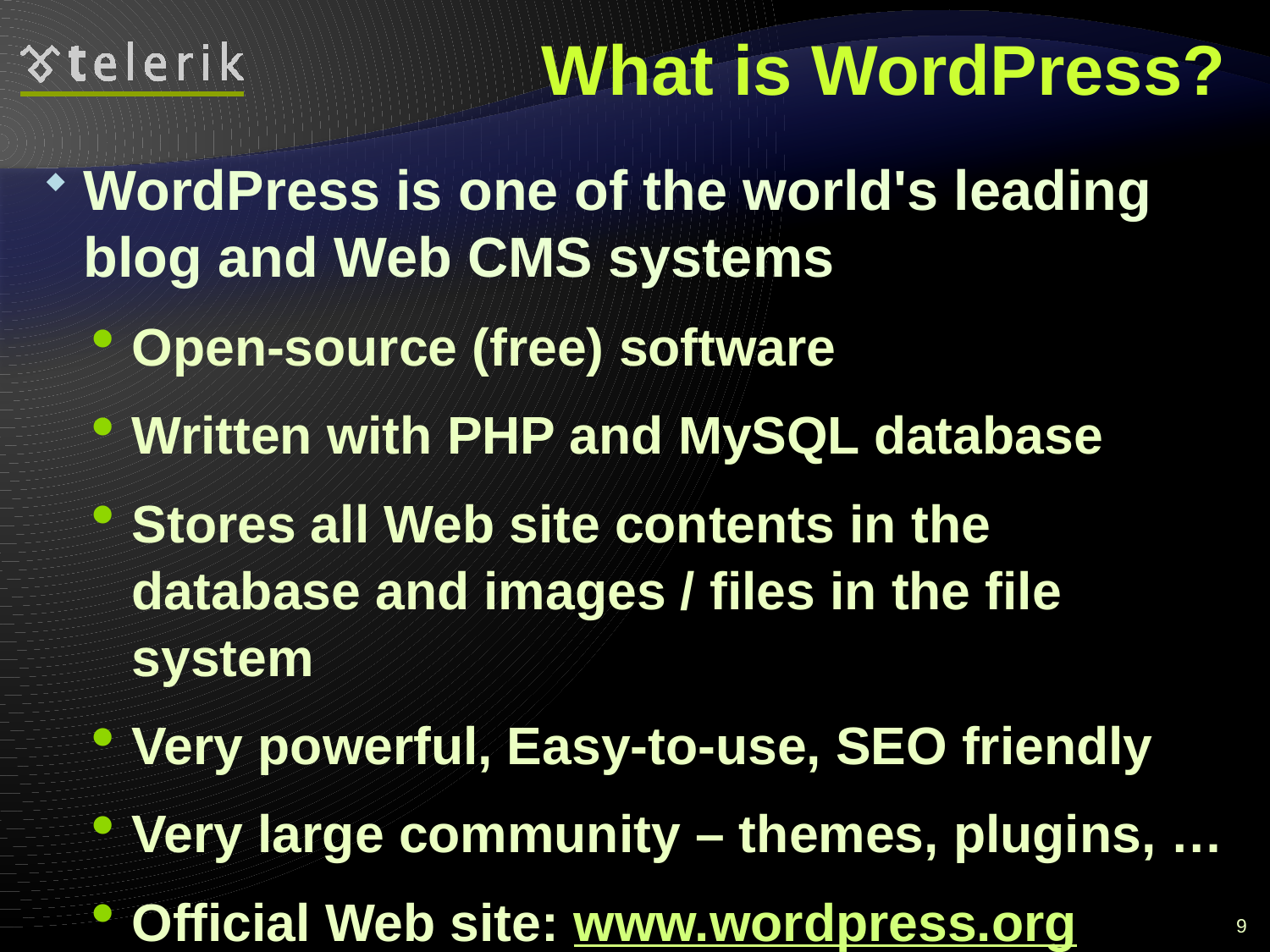

# What is WordPress?
WordPress is one of the world's leading blog and Web CMS systems
Open-source (free) software
Written with PHP and MySQL database
Stores all Web site contents in the database and images / files in the file system
Very powerful, Easy-to-use, SEO friendly
Very large community – themes, plugins, …
Official Web site: www.wordpress.org
9